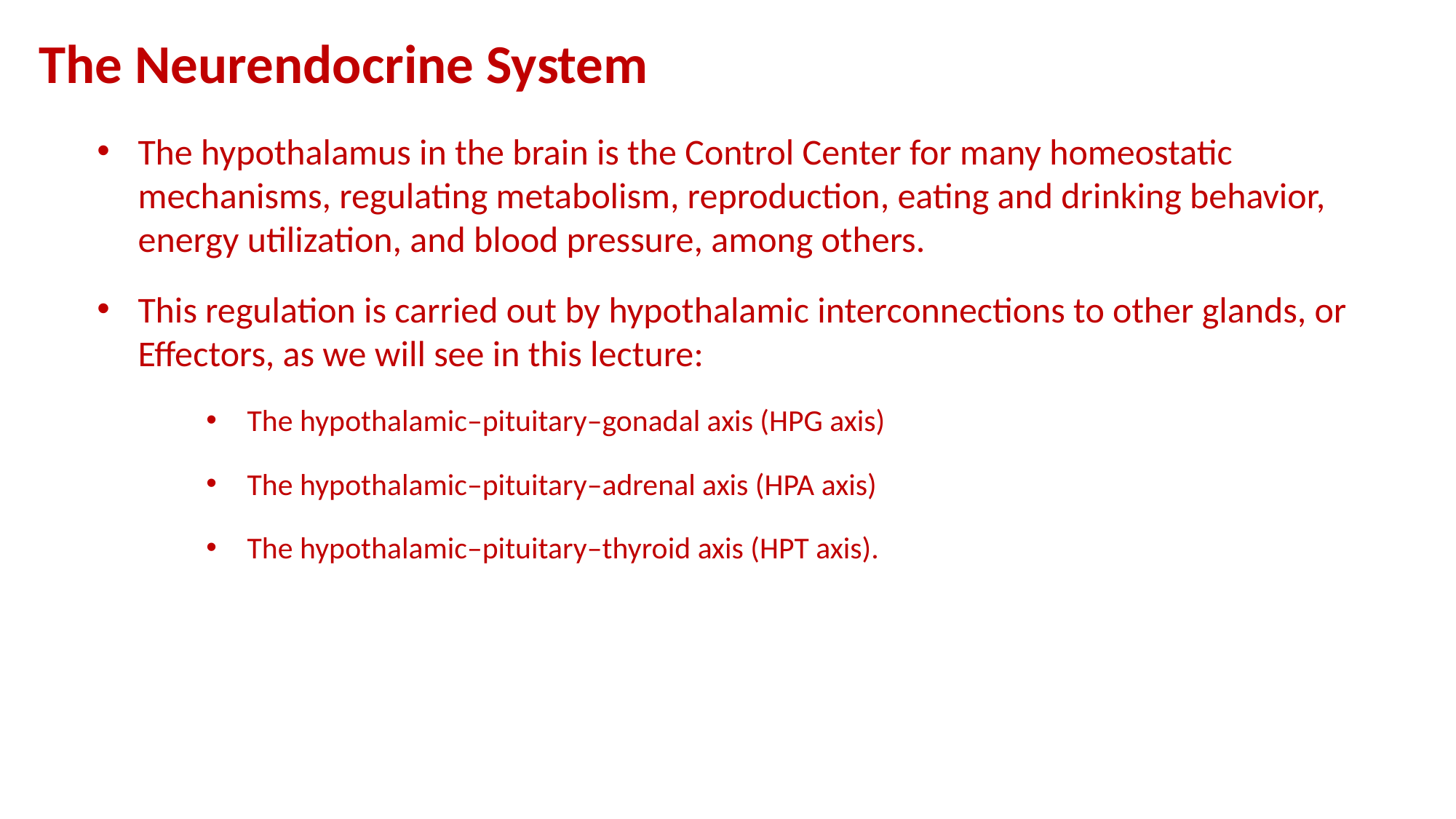

The Neurendocrine System
The hypothalamus in the brain is the Control Center for many homeostatic mechanisms, regulating metabolism, reproduction, eating and drinking behavior, energy utilization, and blood pressure, among others.
This regulation is carried out by hypothalamic interconnections to other glands, or Effectors, as we will see in this lecture:
The hypothalamic–pituitary–gonadal axis (HPG axis)
The hypothalamic–pituitary–adrenal axis (HPA axis)
The hypothalamic–pituitary–thyroid axis (HPT axis).